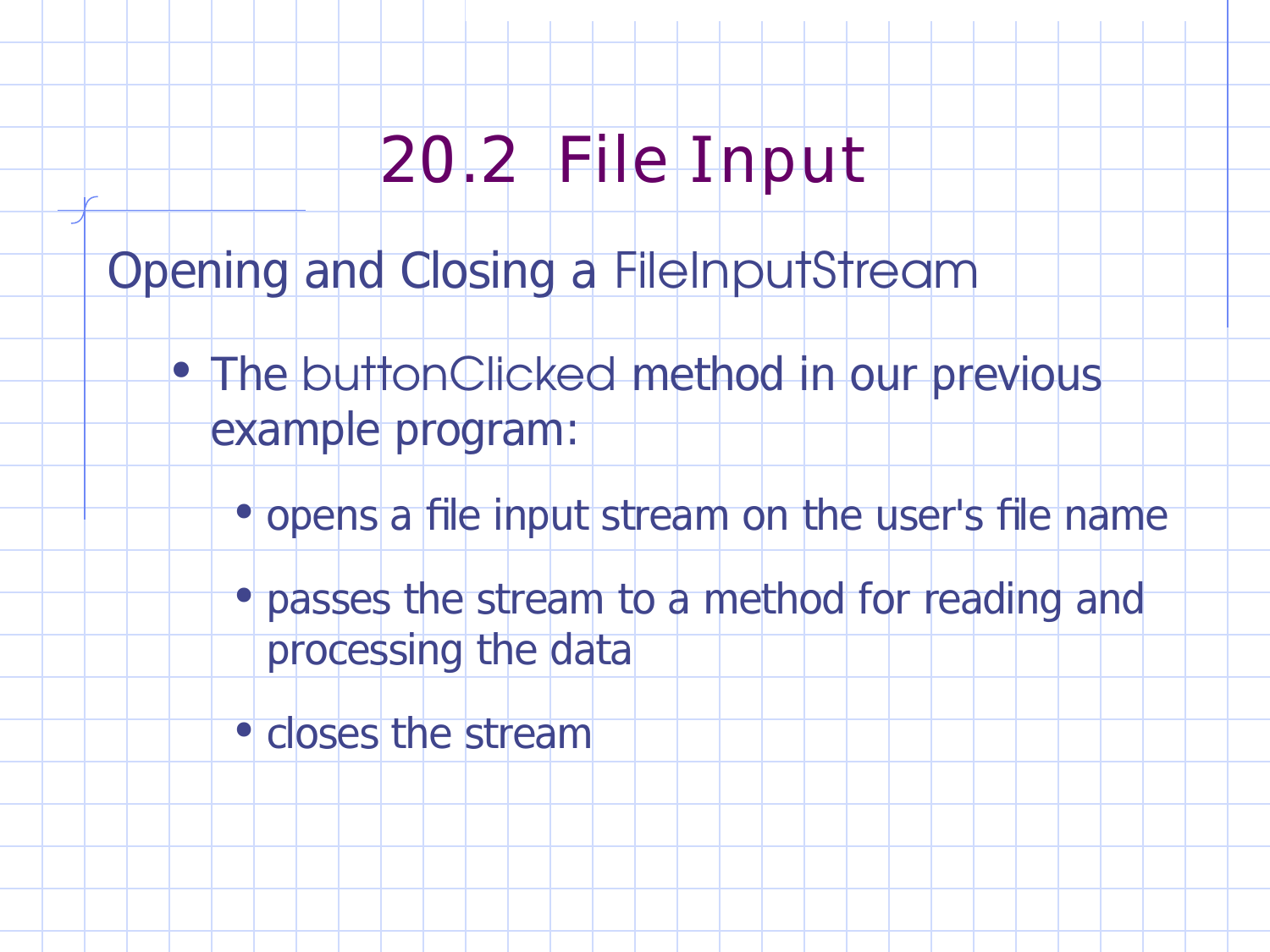

# 20.2  File Input
Opening and Closing a FileInputStream

The buttonClicked method in our previous example program:

opens a file input stream on the user's file name

passes the stream to a method for reading and processing the data

closes the stream